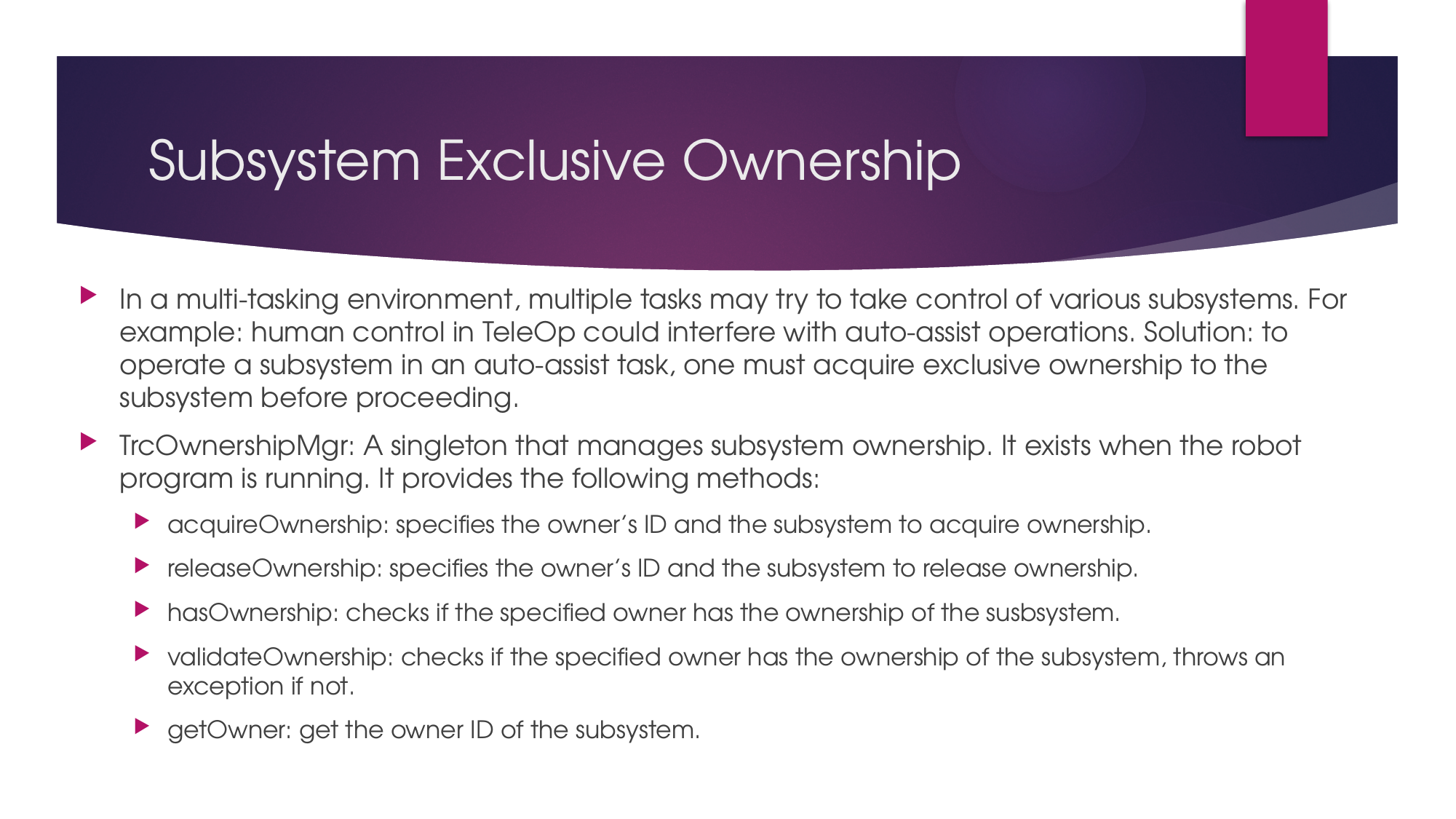

# Subsystem Exclusive Ownership
In a multi-tasking environment, multiple tasks may try to take control of various subsystems. For example: human control in TeleOp could interfere with auto-assist operations. Solution: to operate a subsystem in an auto-assist task, one must acquire exclusive ownership to the subsystem before proceeding.
TrcOwnershipMgr: A singleton that manages subsystem ownership. It exists when the robot program is running. It provides the following methods:
acquireOwnership: specifies the owner’s ID and the subsystem to acquire ownership.
releaseOwnership: specifies the owner’s ID and the subsystem to release ownership.
hasOwnership: checks if the specified owner has the ownership of the susbsystem.
validateOwnership: checks if the specified owner has the ownership of the subsystem, throws an exception if not.
getOwner: get the owner ID of the subsystem.